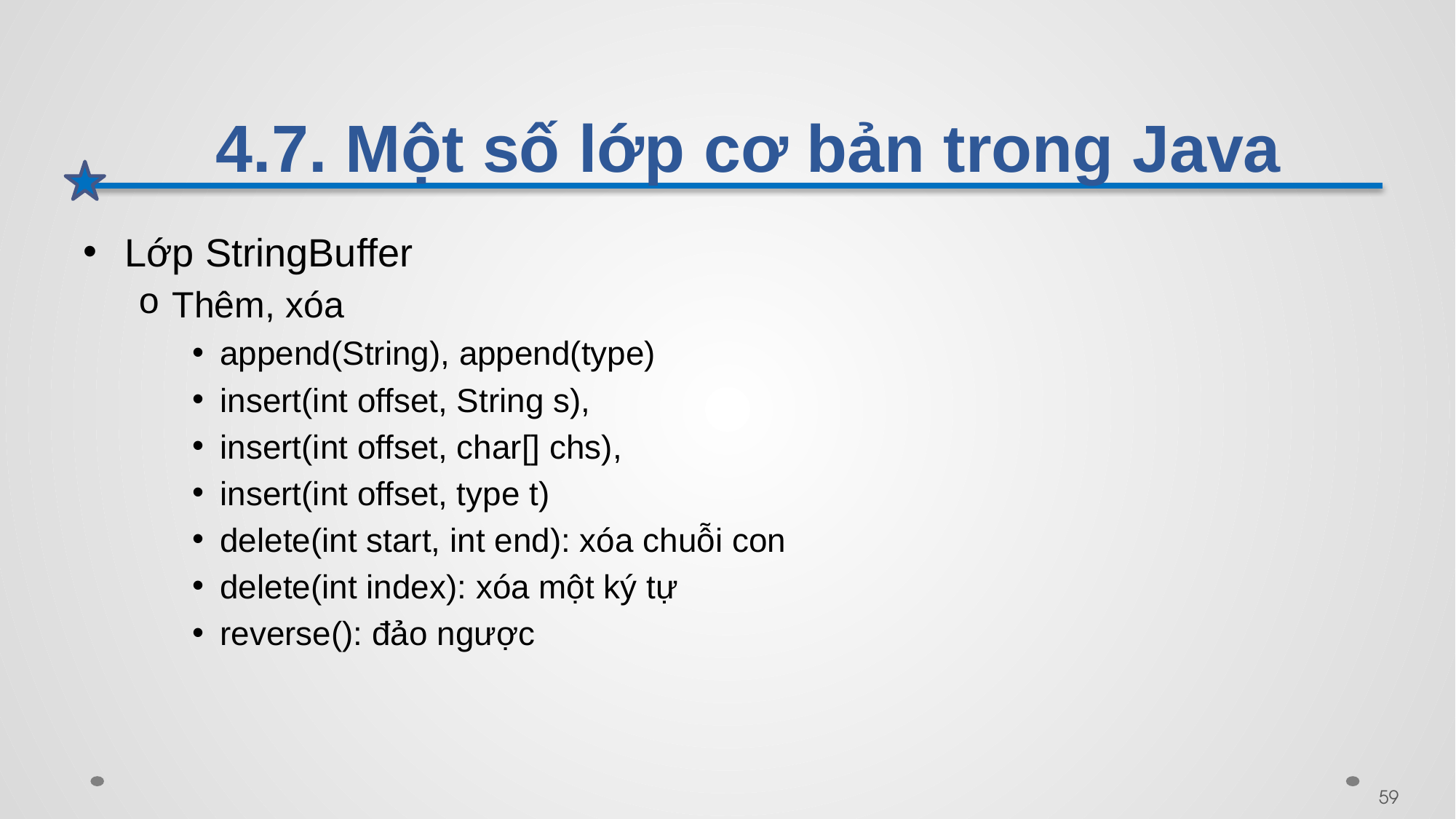

# 4.7. Một số lớp cơ bản trong Java
Lớp StringBuffer
Thêm, xóa
append(String), append(type)
insert(int offset, String s),
insert(int offset, char[] chs),
insert(int offset, type t)
delete(int start, int end): xóa chuỗi con
delete(int index): xóa một ký tự
reverse(): đảo ngược
59